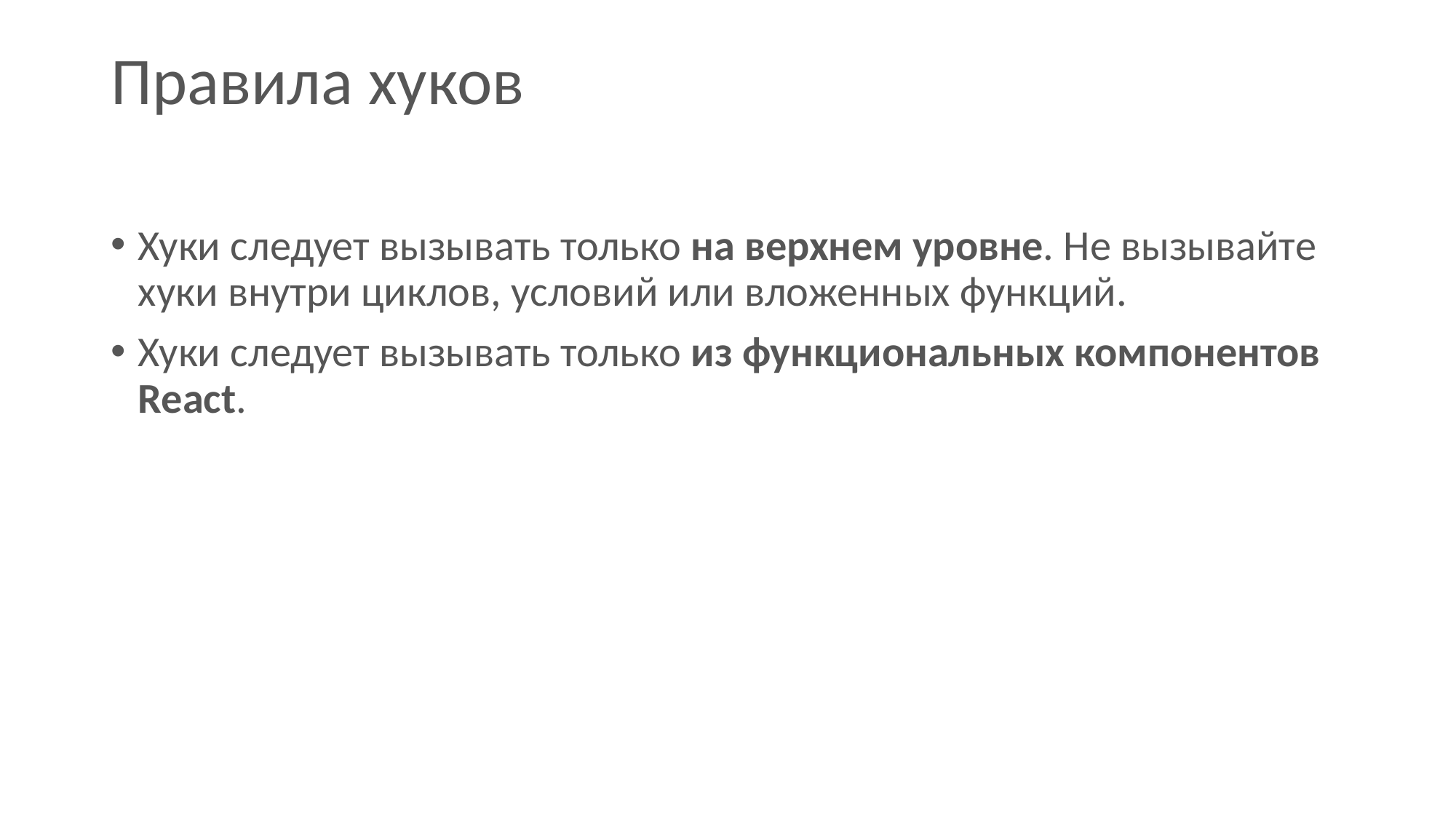

# Правила хуков
Хуки следует вызывать только на верхнем уровне. Не вызывайте хуки внутри циклов, условий или вложенных функций.
Хуки следует вызывать только из функциональных компонентов React.